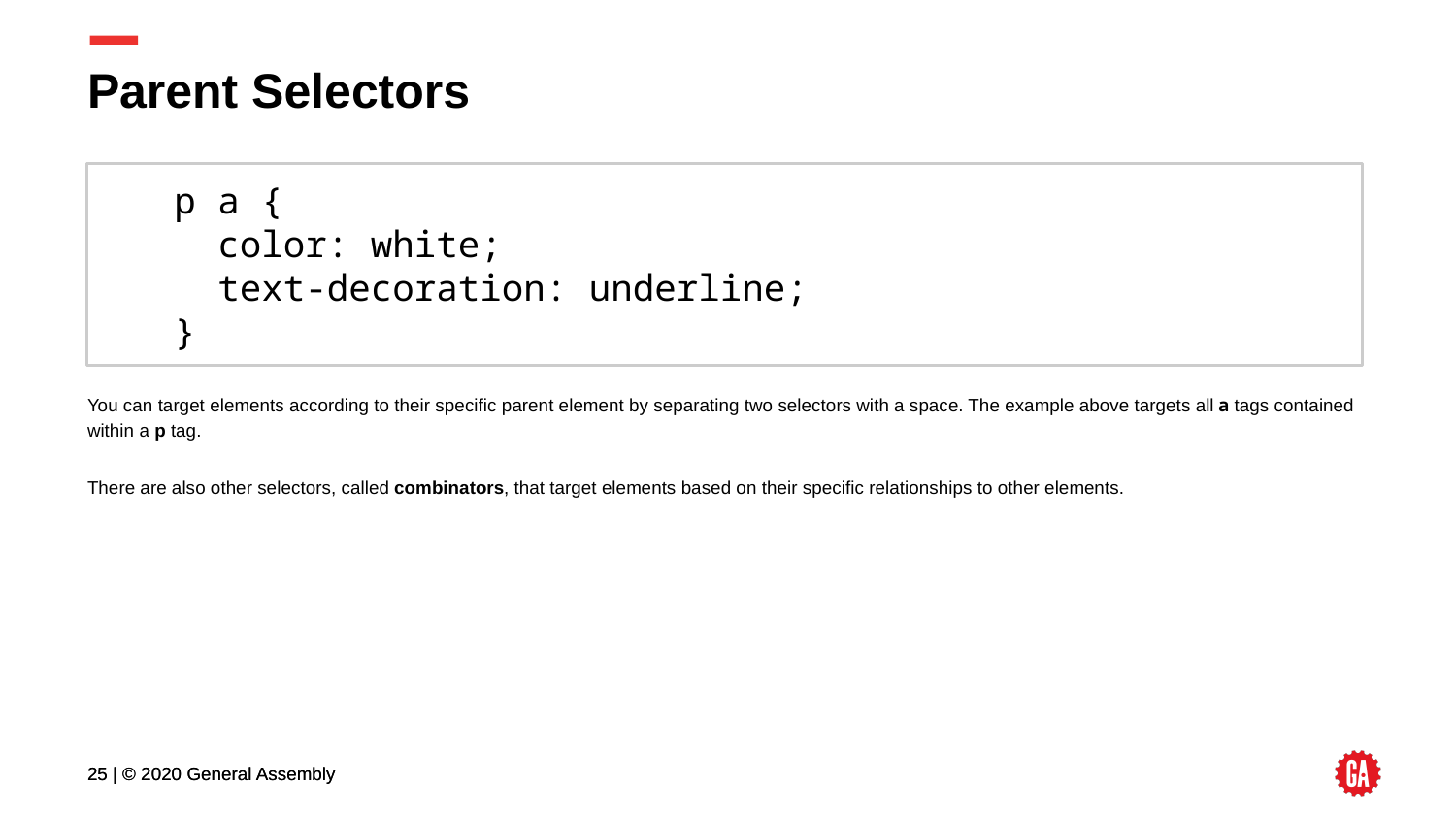

# Parent Selectors
p a {
  color: white;
  text-decoration: underline;
}
You can target elements according to their specific parent element by separating two selectors with a space. The example above targets all a tags contained within a p tag.
There are also other selectors, called combinators, that target elements based on their specific relationships to other elements.
25 | © 2020 General Assembly
25 | © 2020 General Assembly